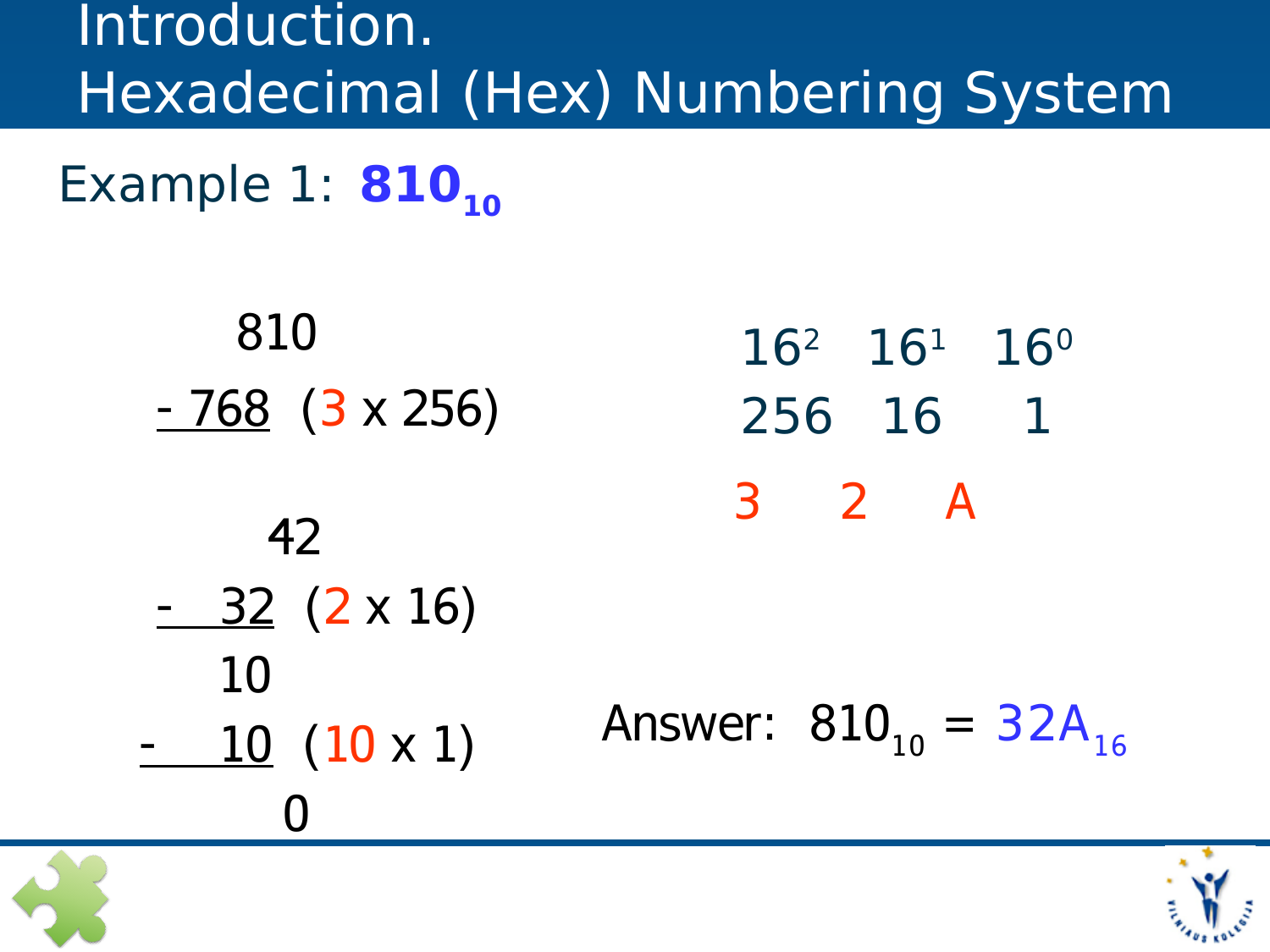

# Introduction. Hexadecimal (Hex) Numbering System
Example 1: 	81010

 		 				162     161     160
	    		 			256   16     1

 		 810
	    - 768  (3 x 256)
	 	   42
	    -   32  (2 x 16)
 	        10
      -    10  (10 x 1)
		    0
3
2
A
 	Answer:  81010 = 32A16